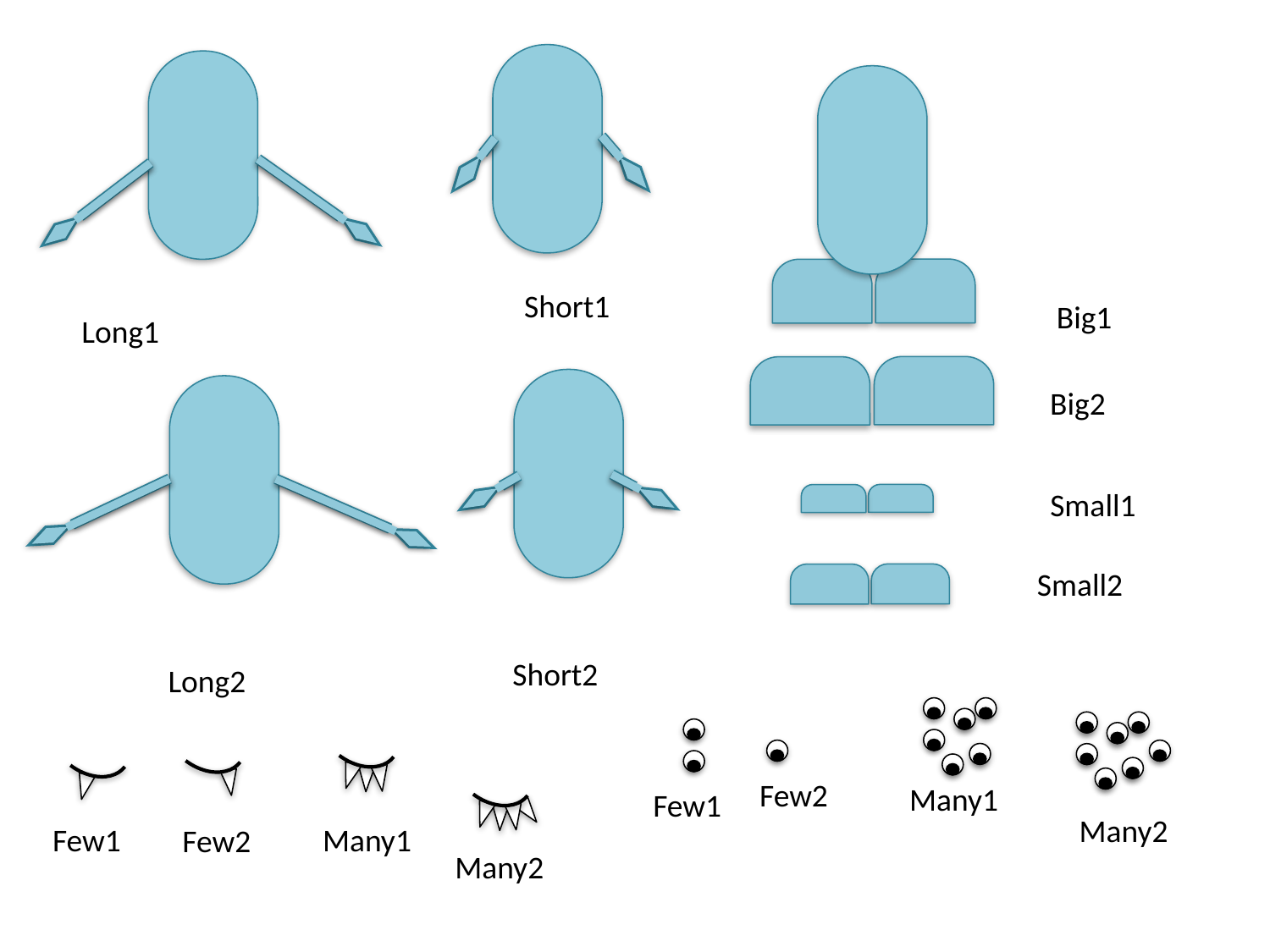

| Dimensions |  |
| --- | --- |
| Hair shape | Curly |
|  |  |
|  | Straight |
|  |  |
| Body size | Big |
|  |  |
|  | Small |
|  |  |
| Mood | Happy |
|  |  |
|  | Sad |
|  |  |
| Arms | Long |
|  |  |
|  | Short |
|  |  |
| Feet size | Big |
|  |  |
|  | Small |
|  |  |
| Eye number | Many |
|  |  |
|  | Few |
|  |  |
| Teeth | Many |
|  |  |
|  | Few |

Short1
Big1
Long1

Big2
Small1

Small2

Short2
Long2

Few2

Many1

Few1

Many2
Few1
Many1
Few2
Many2